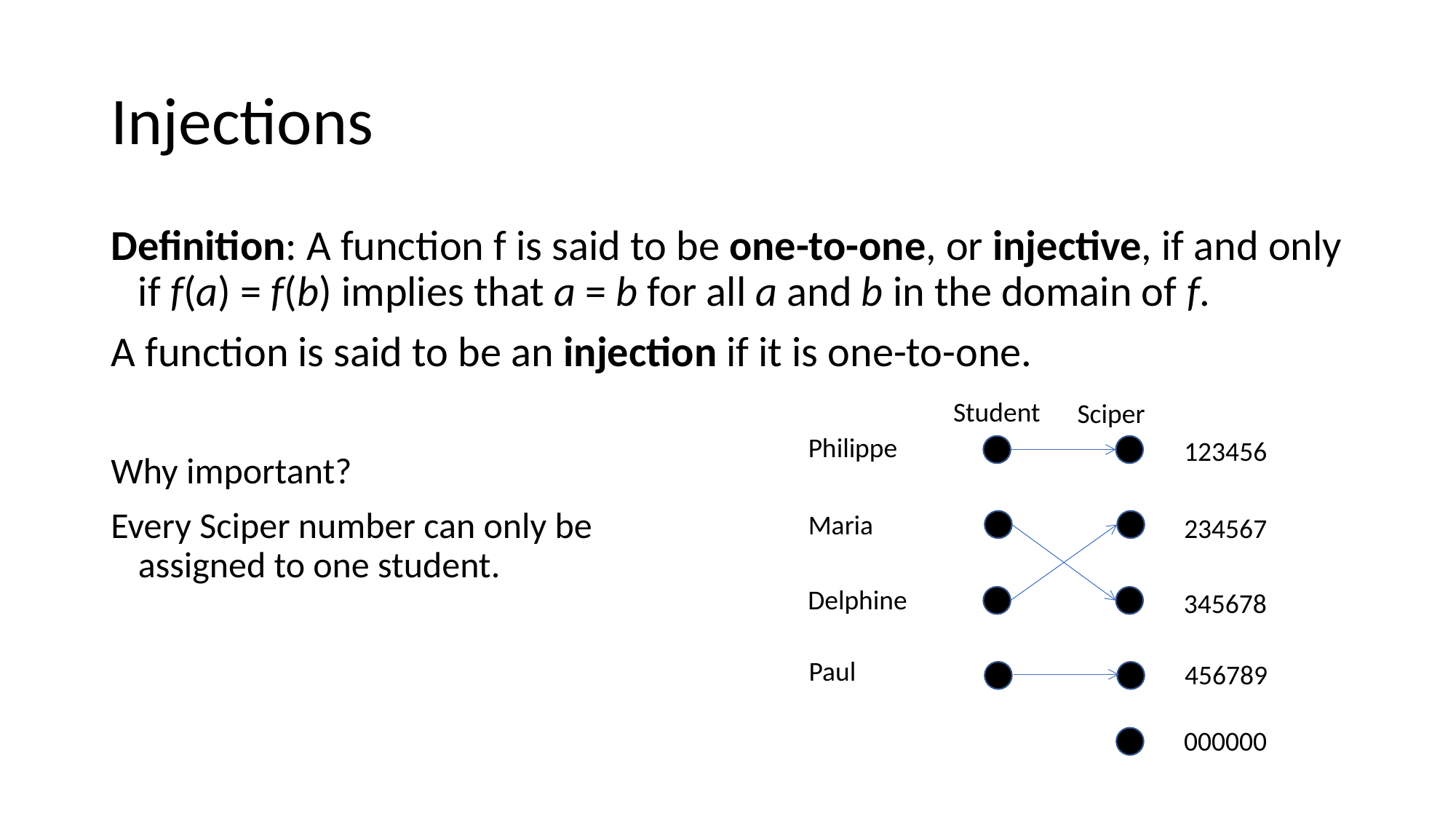

# Injections
Definition: A function f is said to be one-to-one, or injective, if and only if f(a) = f(b) implies that a = b for all a and b in the domain of f.
A function is said to be an injection if it is one-to-one.

Why important?
Every Sciper number can only be
assigned to one student.
Student
Sciper
Philippe
123456

Maria
234567

Delphine
345678

Paul
456789

000000